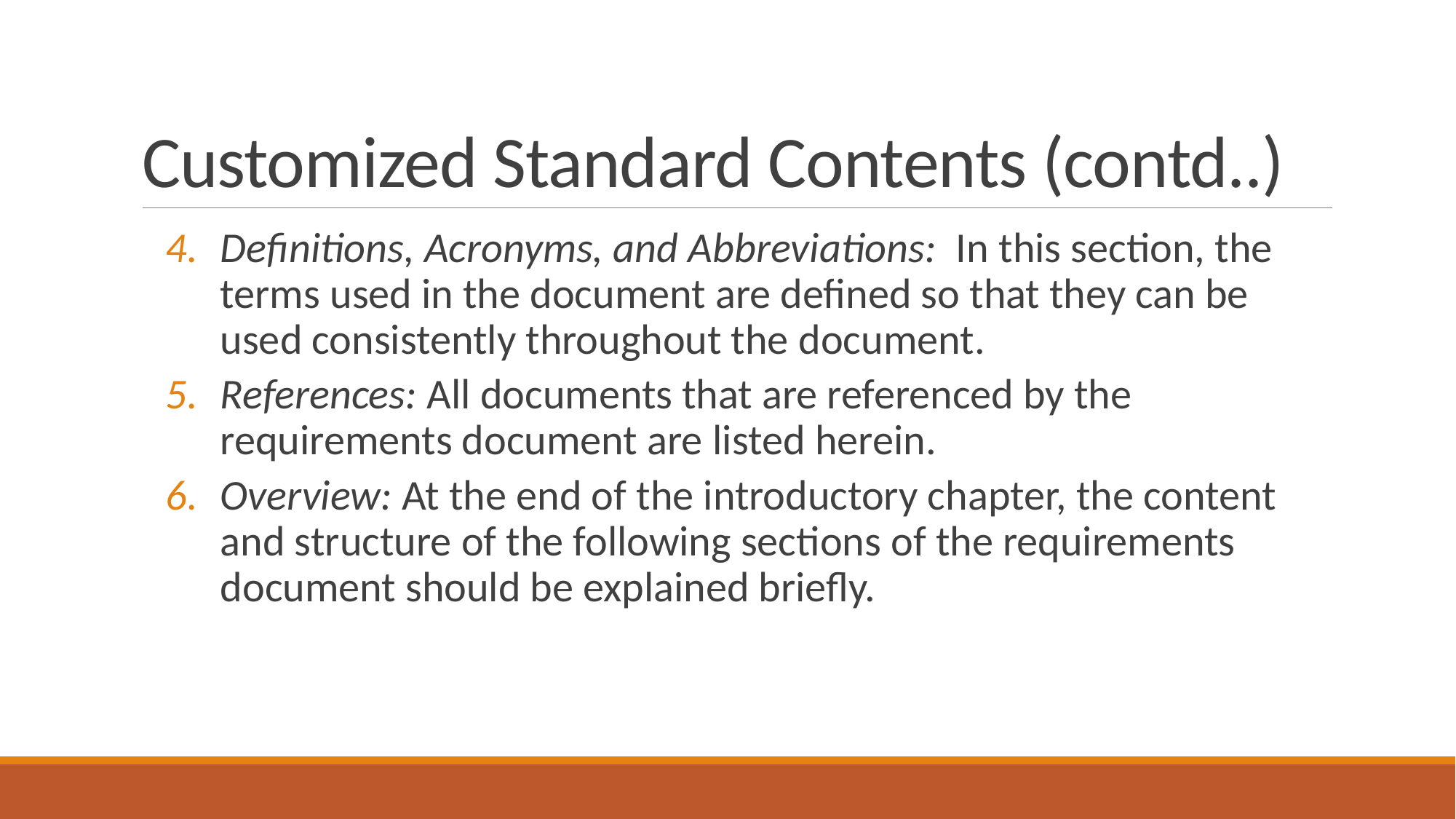

# Customized Standard Contents (contd..)
Definitions, Acronyms, and Abbreviations:  In this section, the terms used in the document are defined so that they can be used consistently throughout the document.
References: All documents that are referenced by the requirements document are listed herein.
Overview: At the end of the introductory chapter, the content and structure of the following sections of the requirements document should be explained briefly.